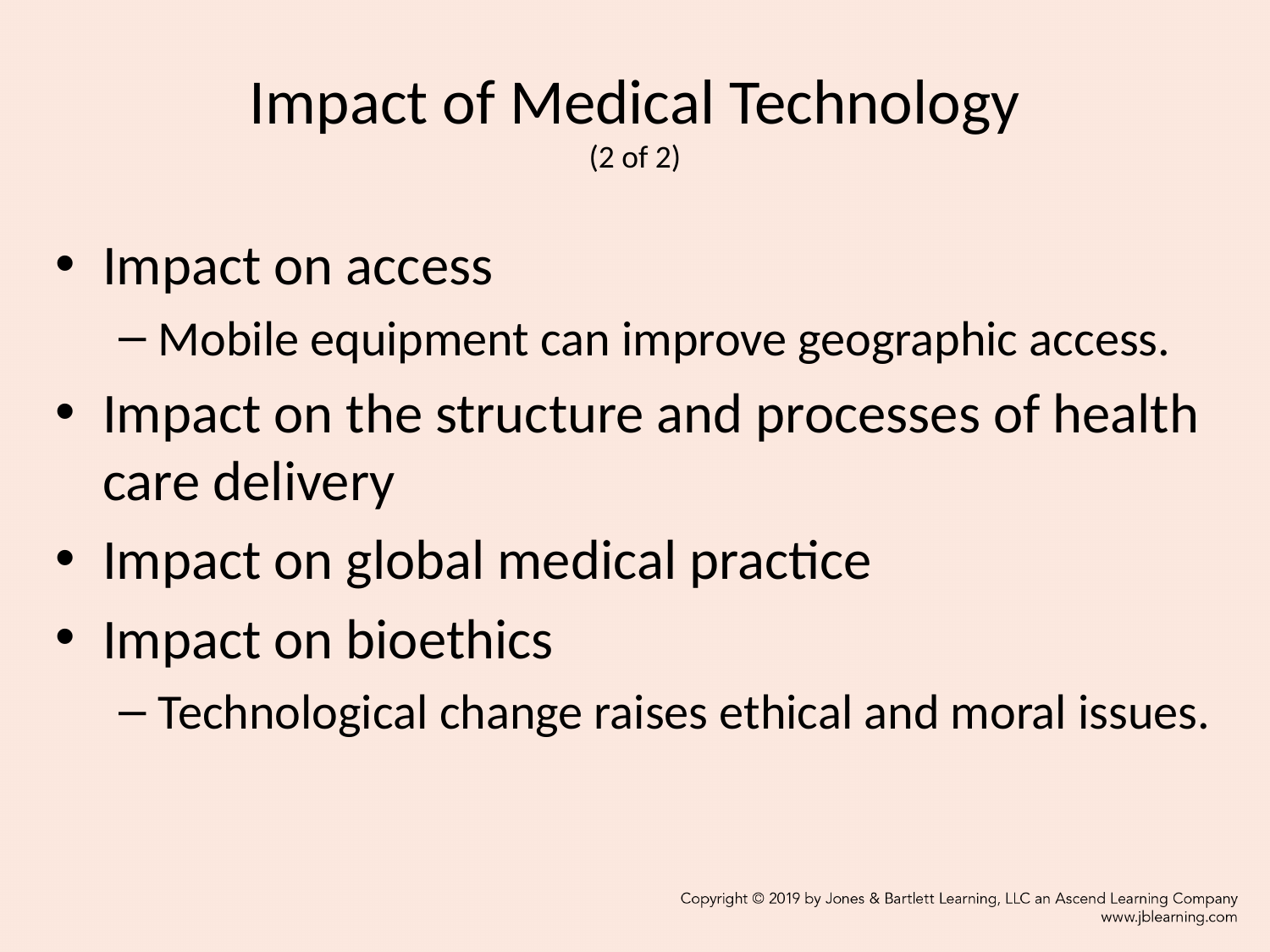

# Impact of Medical Technology (2 of 2)
Impact on access
Mobile equipment can improve geographic access.
Impact on the structure and processes of health care delivery
Impact on global medical practice
Impact on bioethics
Technological change raises ethical and moral issues.